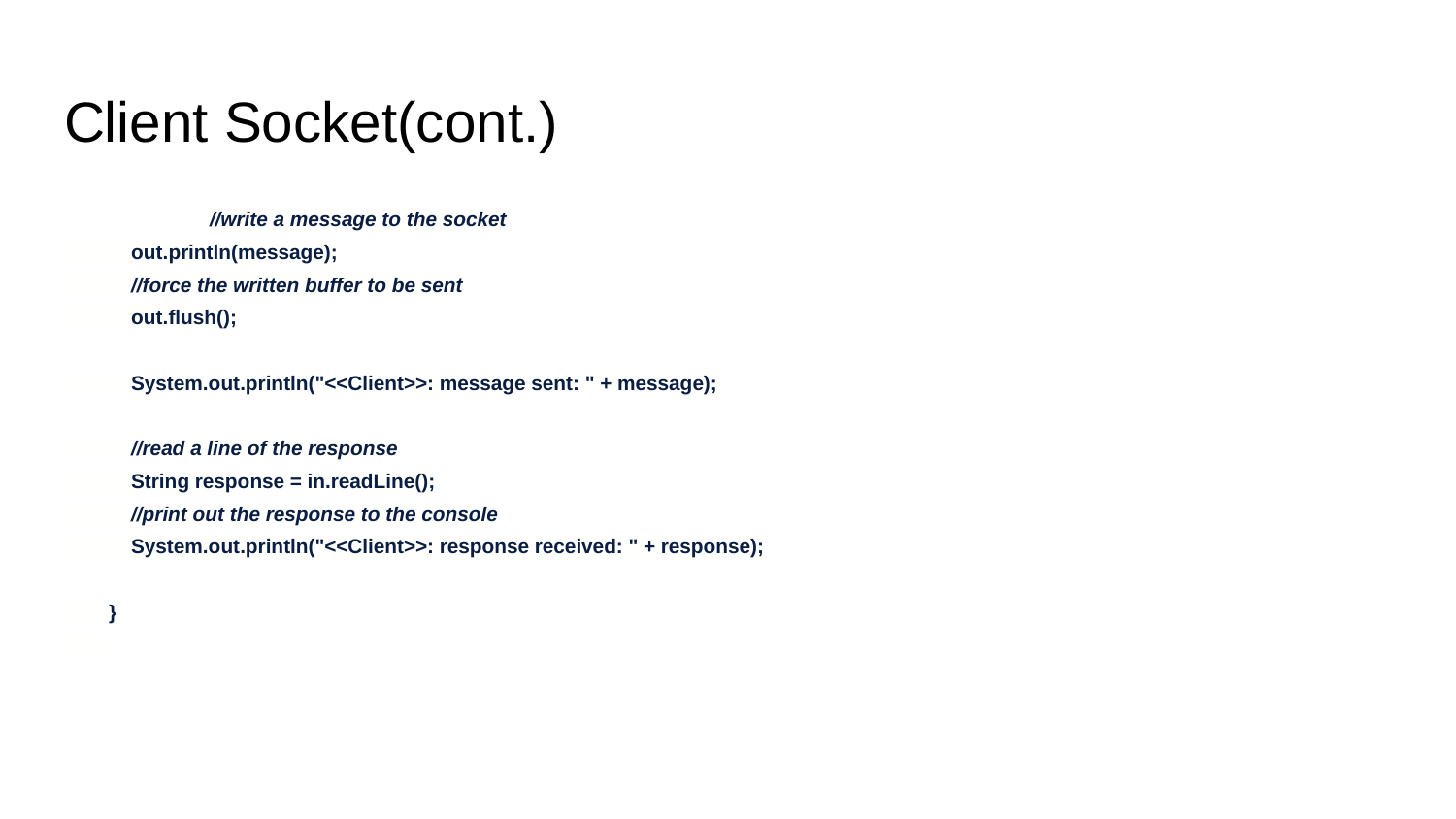

# Client Socket(cont.)
//write a message to the socket
            out.println(message);
            //force the written buffer to be sent
            out.flush();

            System.out.println("<<Client>>: message sent: " + message);

            //read a line of the response
            String response = in.readLine();
            //print out the response to the console
            System.out.println("<<Client>>: response received: " + response);

        }